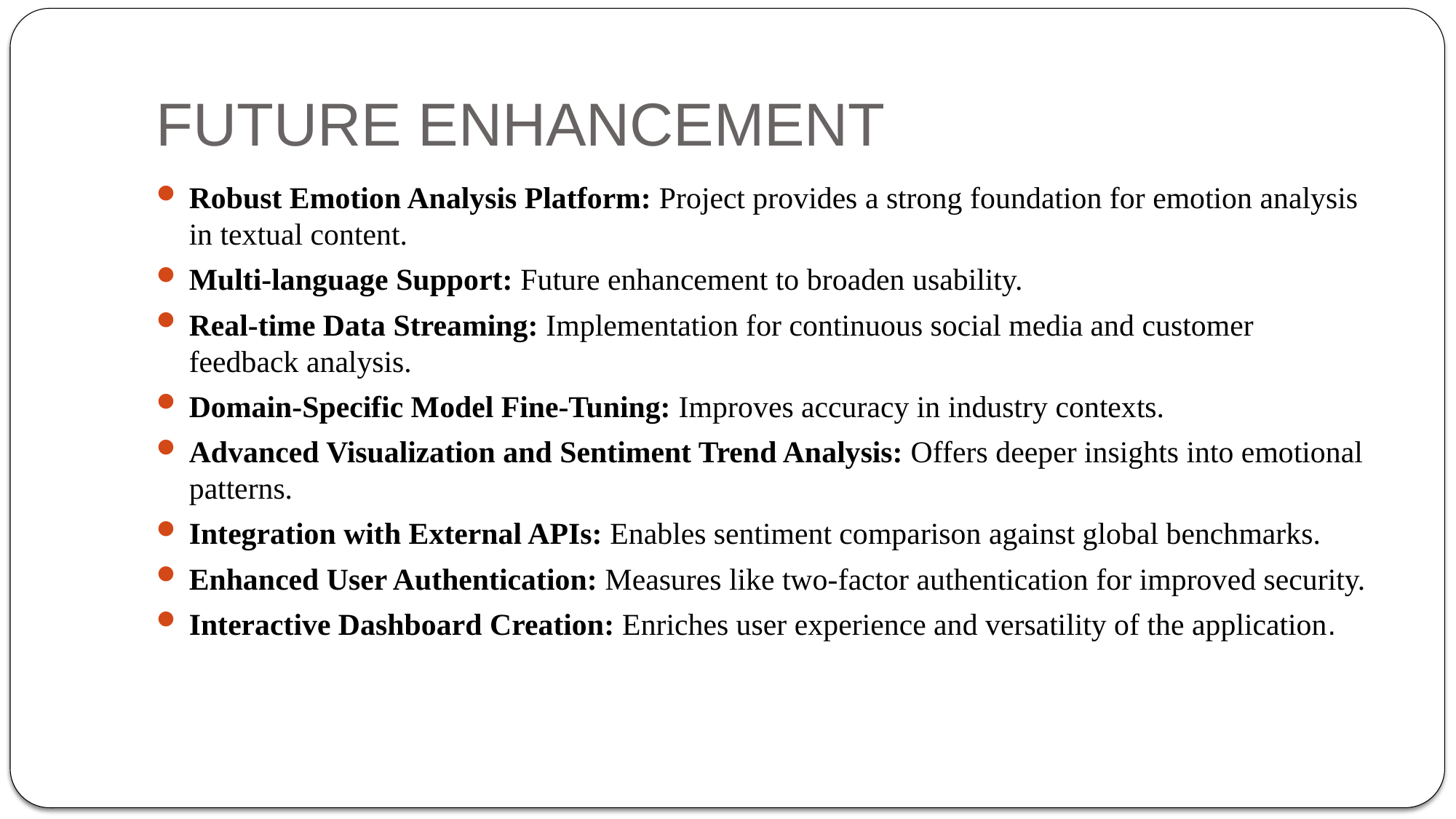

# FUTURE ENHANCEMENT
Robust Emotion Analysis Platform: Project provides a strong foundation for emotion analysis in textual content.
Multi-language Support: Future enhancement to broaden usability.
Real-time Data Streaming: Implementation for continuous social media and customer feedback analysis.
Domain-Specific Model Fine-Tuning: Improves accuracy in industry contexts.
Advanced Visualization and Sentiment Trend Analysis: Offers deeper insights into emotional patterns.
Integration with External APIs: Enables sentiment comparison against global benchmarks.
Enhanced User Authentication: Measures like two-factor authentication for improved security.
Interactive Dashboard Creation: Enriches user experience and versatility of the application.